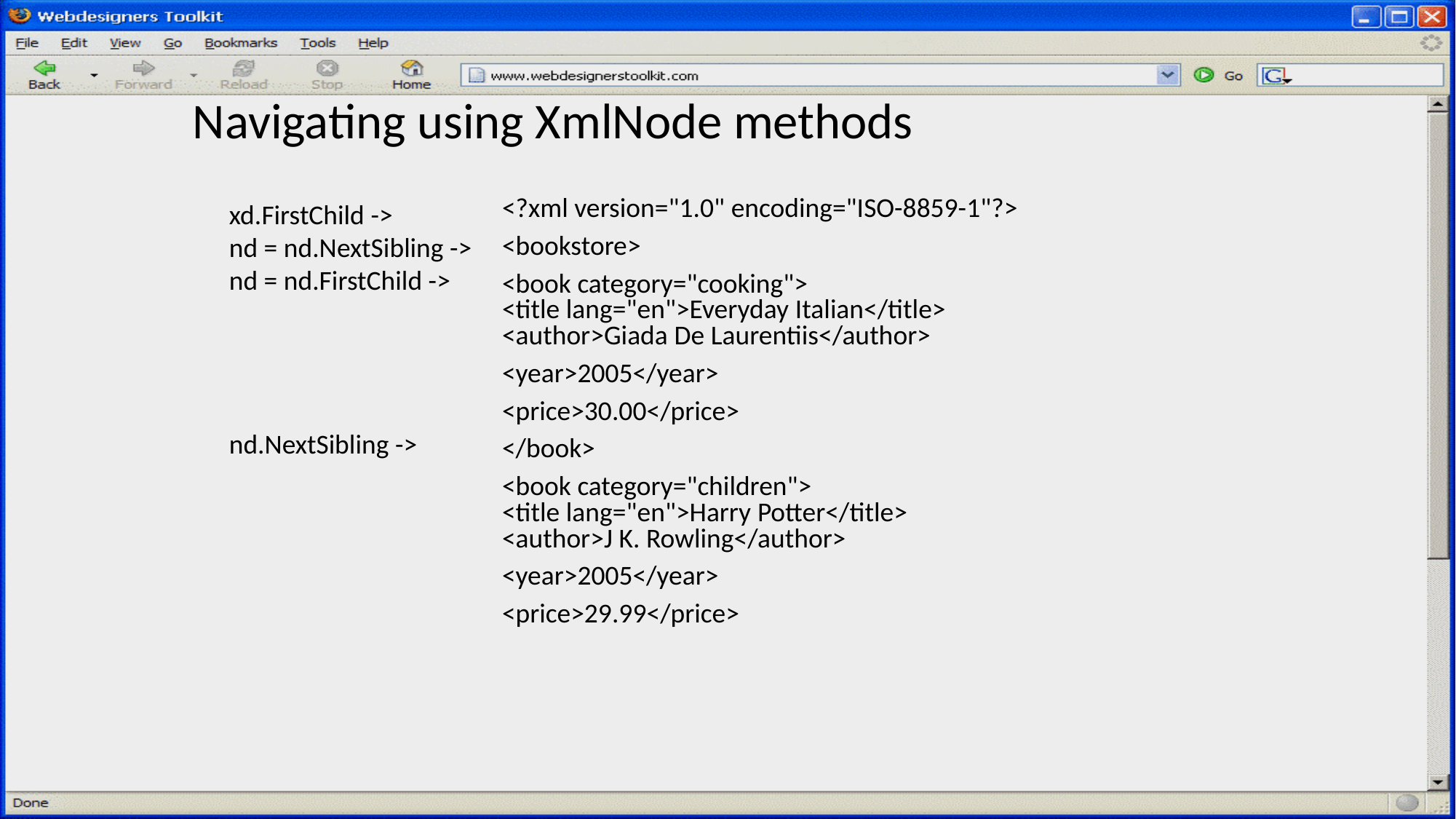

# Navigating using XmlNode methods
<?xml version="1.0" encoding="ISO-8859-1"?>
<bookstore>
<book category="cooking"> <title lang="en">Everyday Italian</title> <author>Giada De Laurentiis</author>
<year>2005</year>
<price>30.00</price>
</book>
<book category="children"> <title lang="en">Harry Potter</title> <author>J K. Rowling</author>
<year>2005</year>
<price>29.99</price>
xd.FirstChild ->
nd = nd.NextSibling ->
nd = nd.FirstChild ->

nd.NextSibling ->